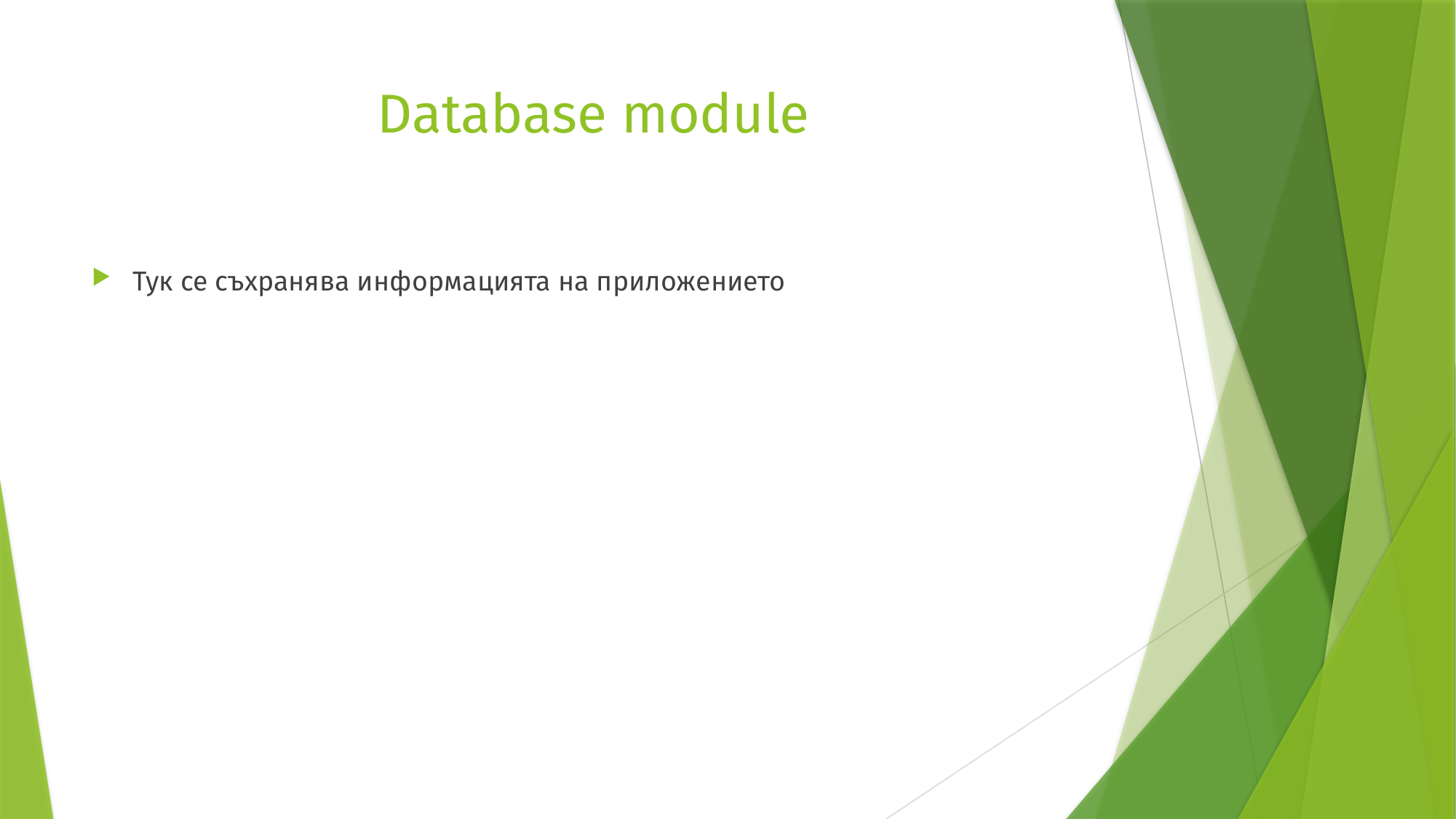

# Database module
Тук се съхранява информацията на приложението